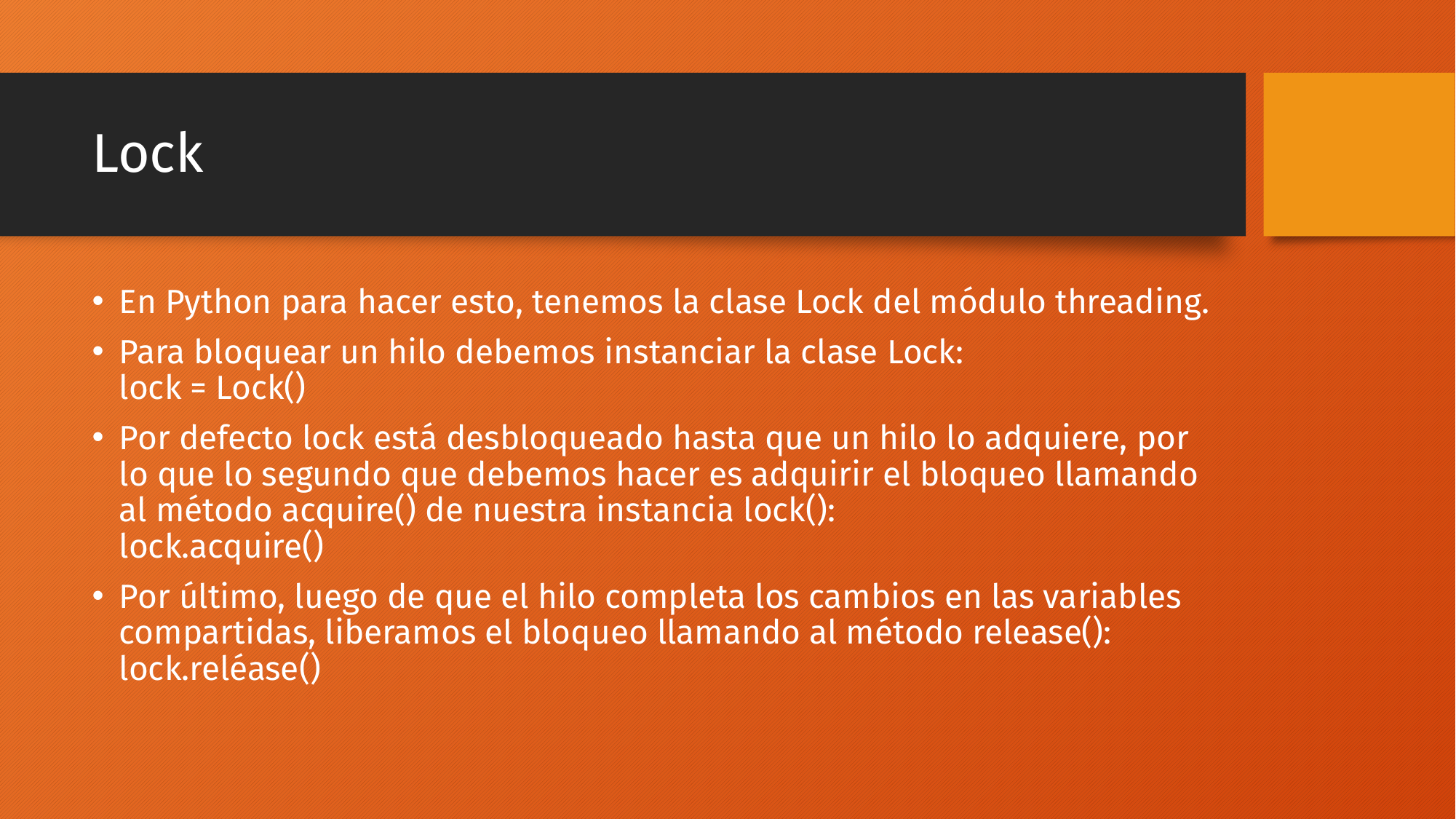

# Lock
En Python para hacer esto, tenemos la clase Lock del módulo threading.
Para bloquear un hilo debemos instanciar la clase Lock:
lock = Lock()
Por defecto lock está desbloqueado hasta que un hilo lo adquiere, por lo que lo segundo que debemos hacer es adquirir el bloqueo llamando al método acquire() de nuestra instancia lock():
lock.acquire()
Por último, luego de que el hilo completa los cambios en las variables compartidas, liberamos el bloqueo llamando al método release():
lock.reléase()